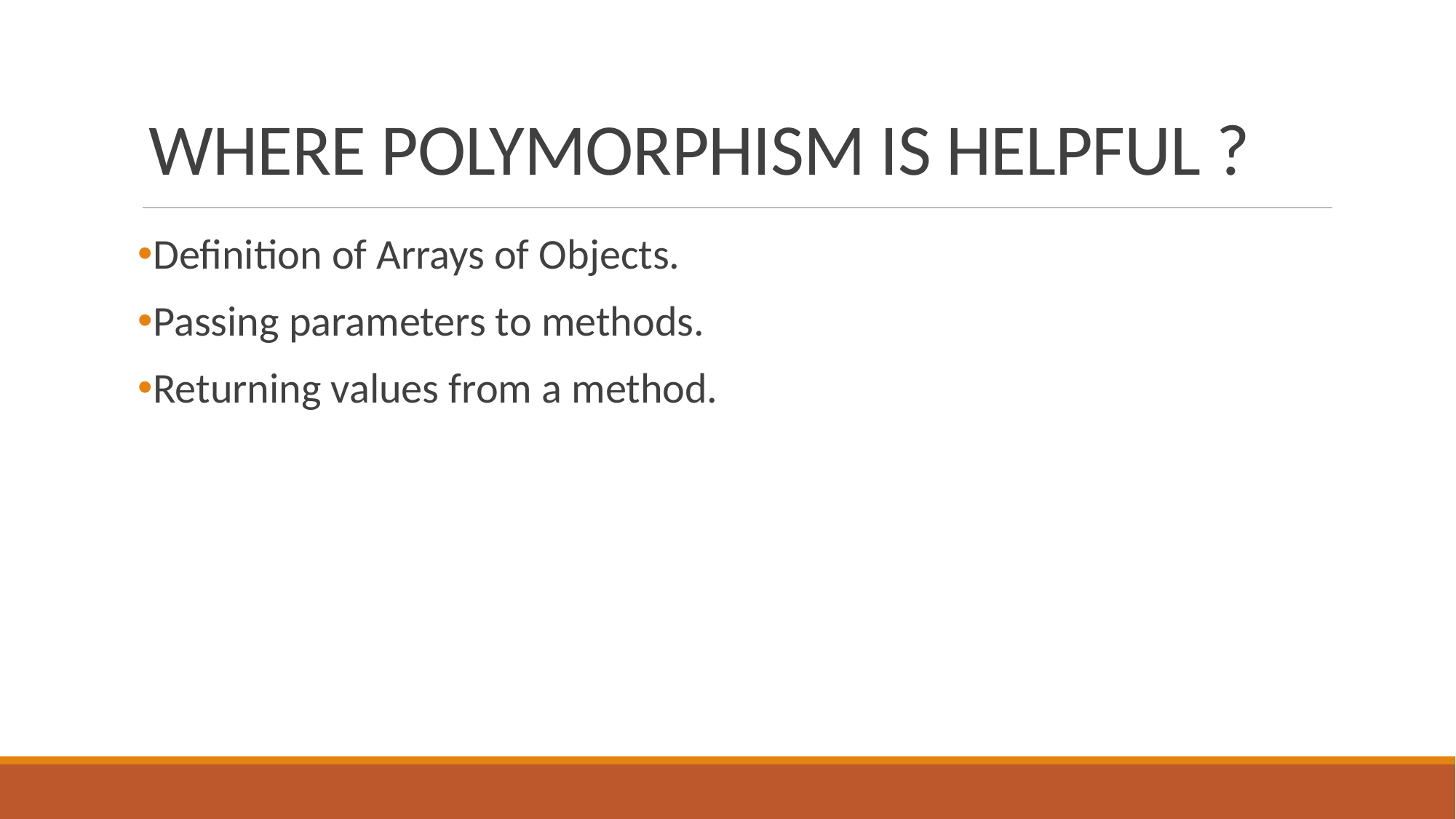

# WHERE POLYMORPHISM IS HELPFUL ?
Definition of Arrays of Objects.
Passing parameters to methods.
Returning values from a method.